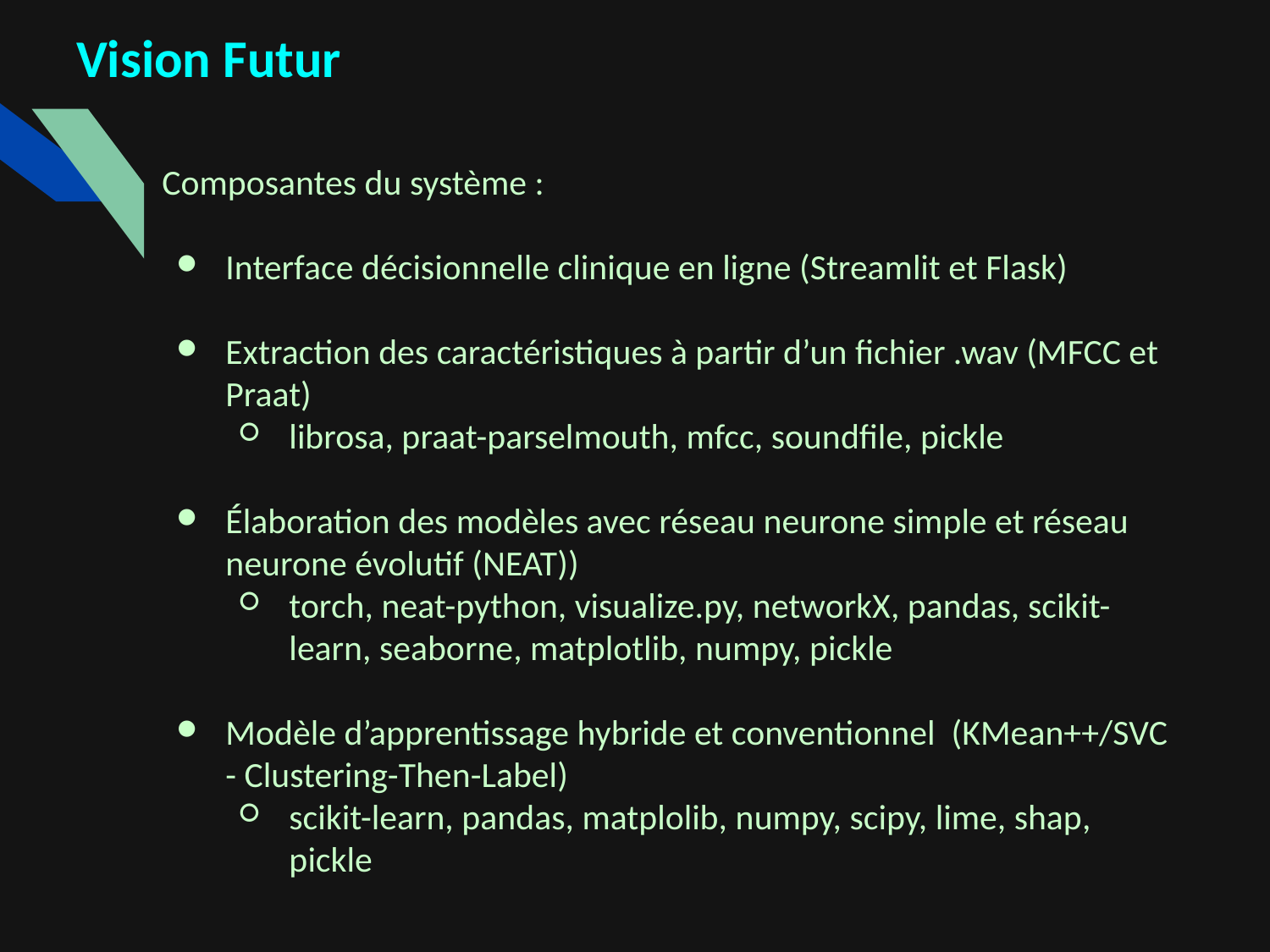

Vision Futur

Composantes du système :

Interface décisionnelle clinique en ligne (Streamlit et Flask)

Extraction des caractéristiques à partir d’un fichier .wav (MFCC et Praat)
librosa, praat-parselmouth, mfcc, soundfile, pickle

Élaboration des modèles avec réseau neurone simple et réseau neurone évolutif (NEAT))
torch, neat-python, visualize.py, networkX, pandas, scikit-learn, seaborne, matplotlib, numpy, pickle

Modèle d’apprentissage hybride et conventionnel  (KMean++/SVC - Clustering-Then-Label)
scikit-learn, pandas, matplolib, numpy, scipy, lime, shap, pickle